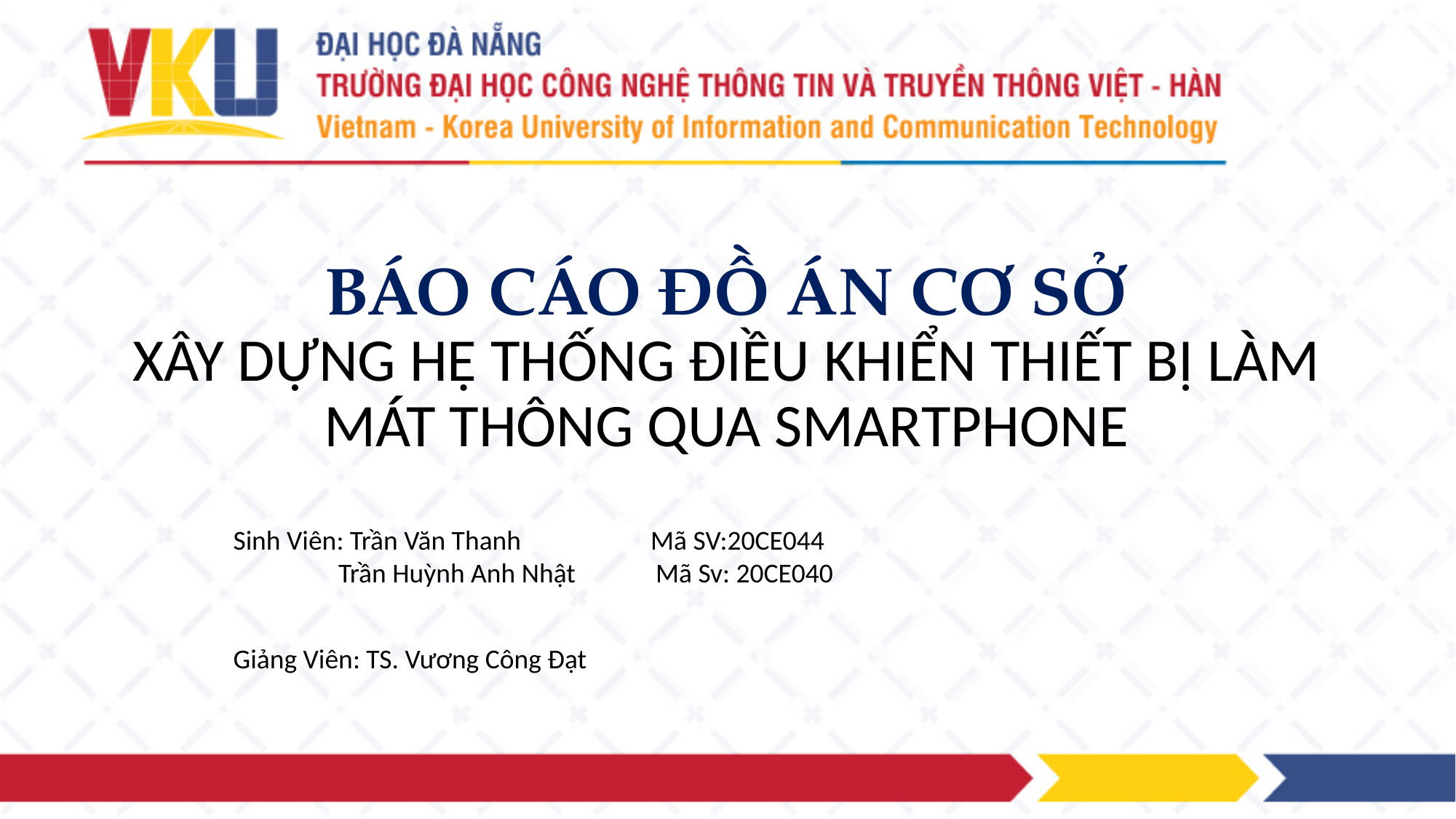

# BÁO CÁO ĐỒ ÁN CƠ SỞ XÂY DỰNG HỆ THỐNG ĐIỀU KHIỂN THIẾT BỊ LÀM MÁT THÔNG QUA SMARTPHONE
Sinh Viên: Trần Văn Thanh                     Mã SV:20CE044
                 Trần Huỳnh Anh Nhật             Mã Sv: 20CE040

Giảng Viên: TS. Vương Công Đạt